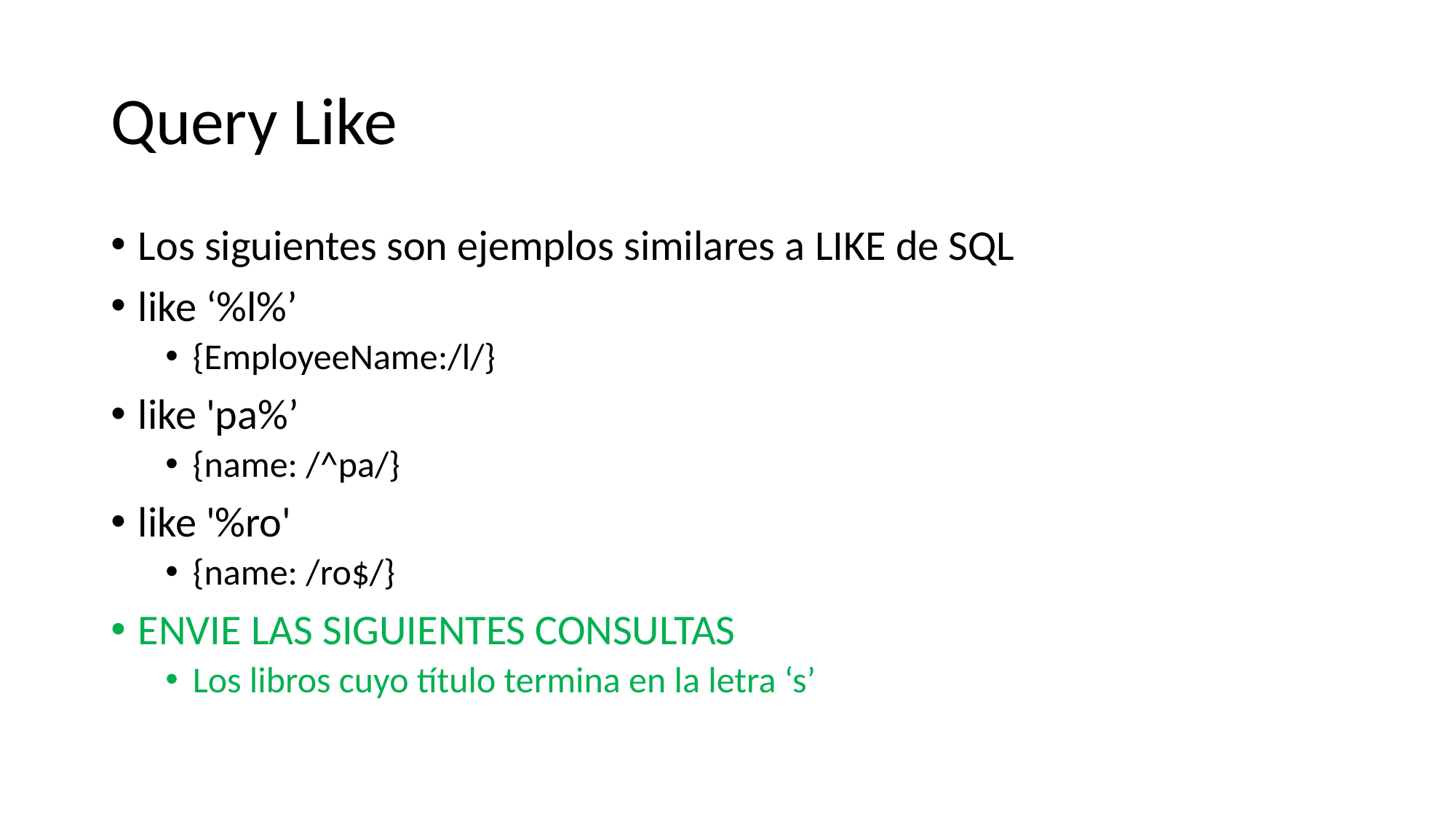

# Query Like
Los siguientes son ejemplos similares a LIKE de SQL
like ‘%l%’
{EmployeeName:/l/}
like 'pa%’
{name: /^pa/}
like '%ro'
{name: /ro$/}
ENVIE LAS SIGUIENTES CONSULTAS
Los libros cuyo título termina en la letra ‘s’